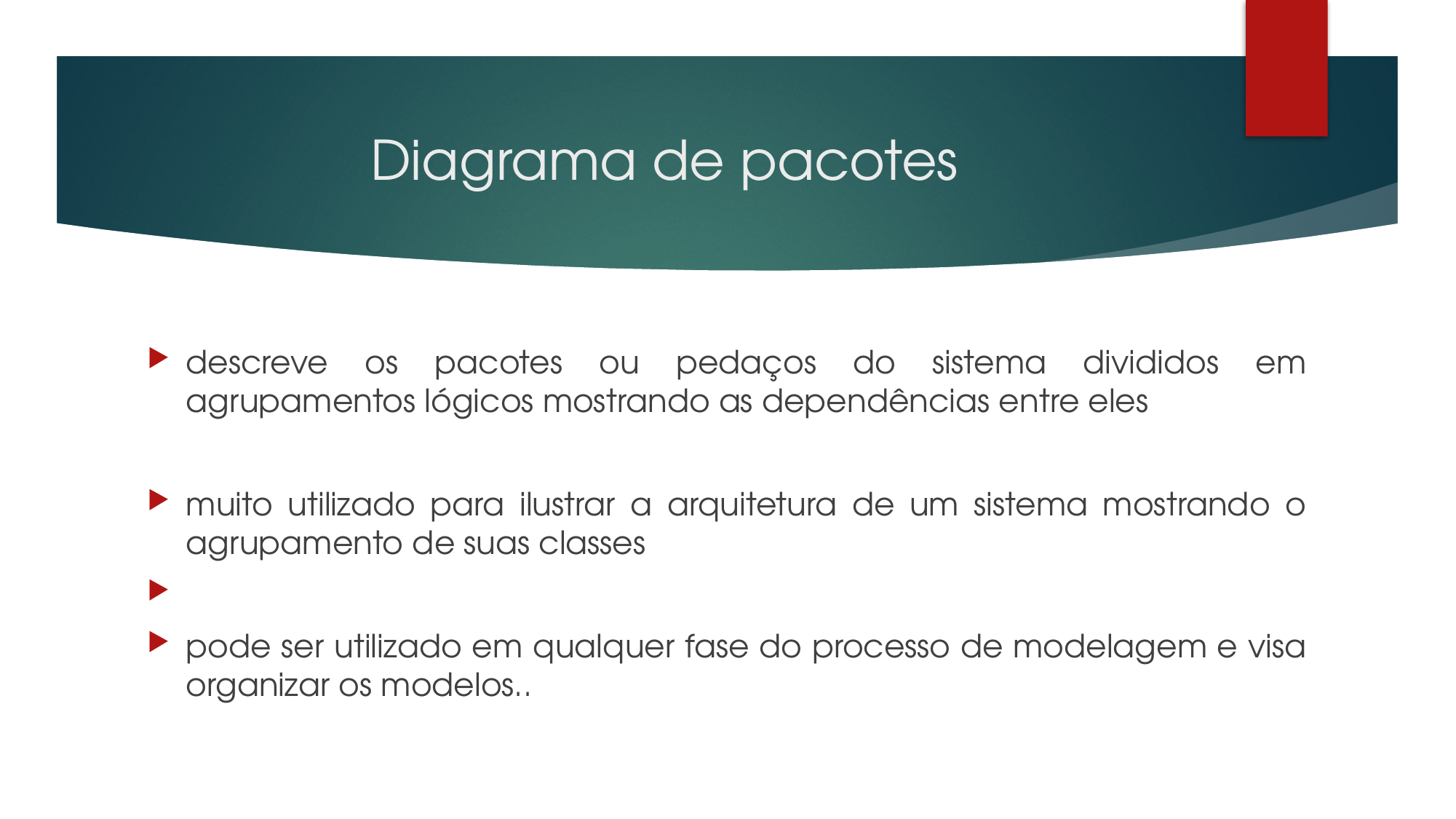

# Diagrama de pacotes
descreve os pacotes ou pedaços do sistema divididos em agrupamentos lógicos mostrando as dependências entre eles

muito utilizado para ilustrar a arquitetura de um sistema mostrando o agrupamento de suas classes

pode ser utilizado em qualquer fase do processo de modelagem e visa organizar os modelos..